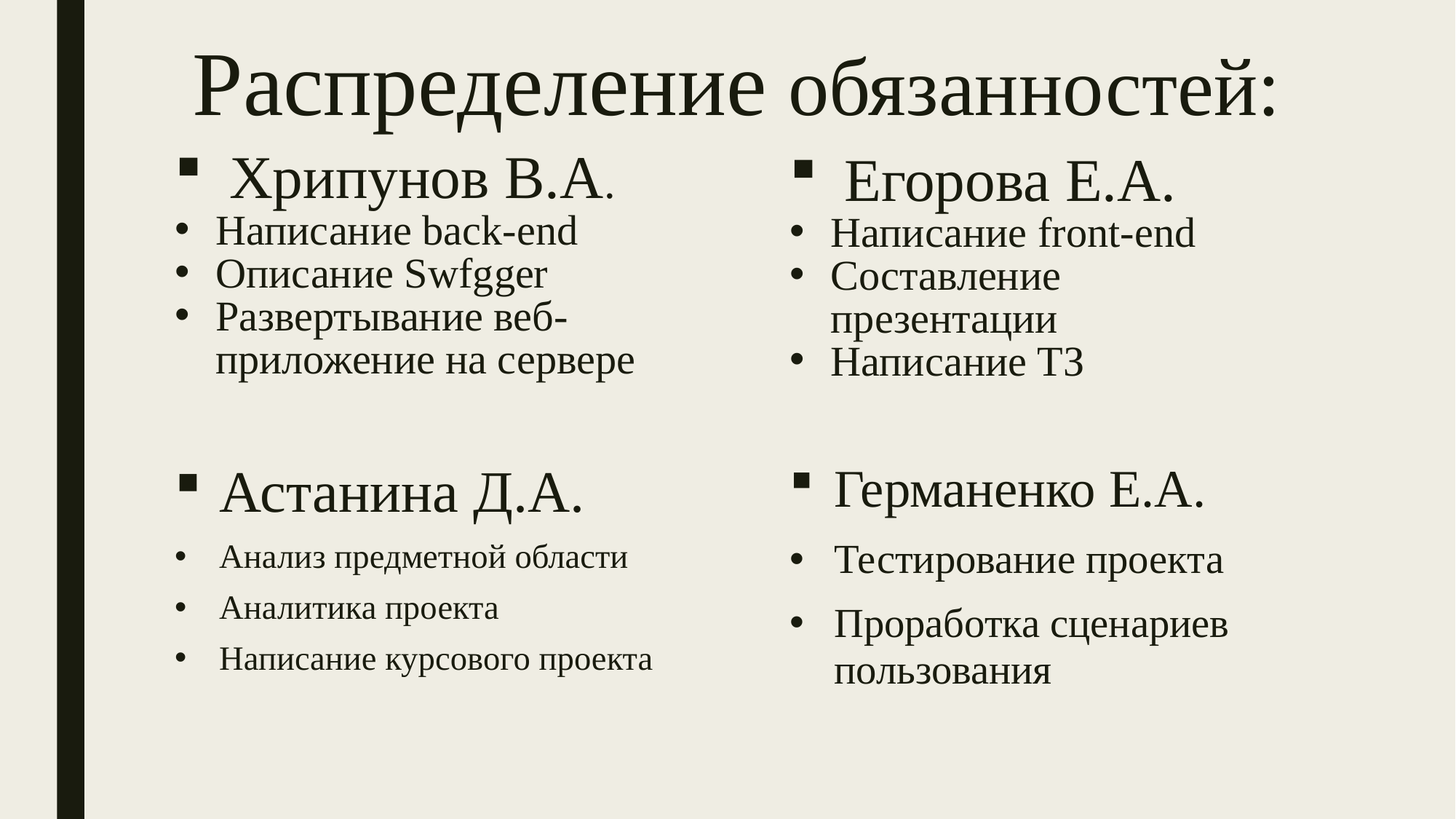

# Распределение обязанностей:
Егорова Е.А.
Написание front-end
Составление презентации
Написание ТЗ

Хрипунов В.А.
Написание back-end
Описание Swfgger
Развертывание веб-приложение на сервере
Астанина Д.А.
Анализ предметной области
Аналитика проекта
Написание курсового проекта
Германенко Е.А.
Тестирование проекта
Проработка сценариев пользования